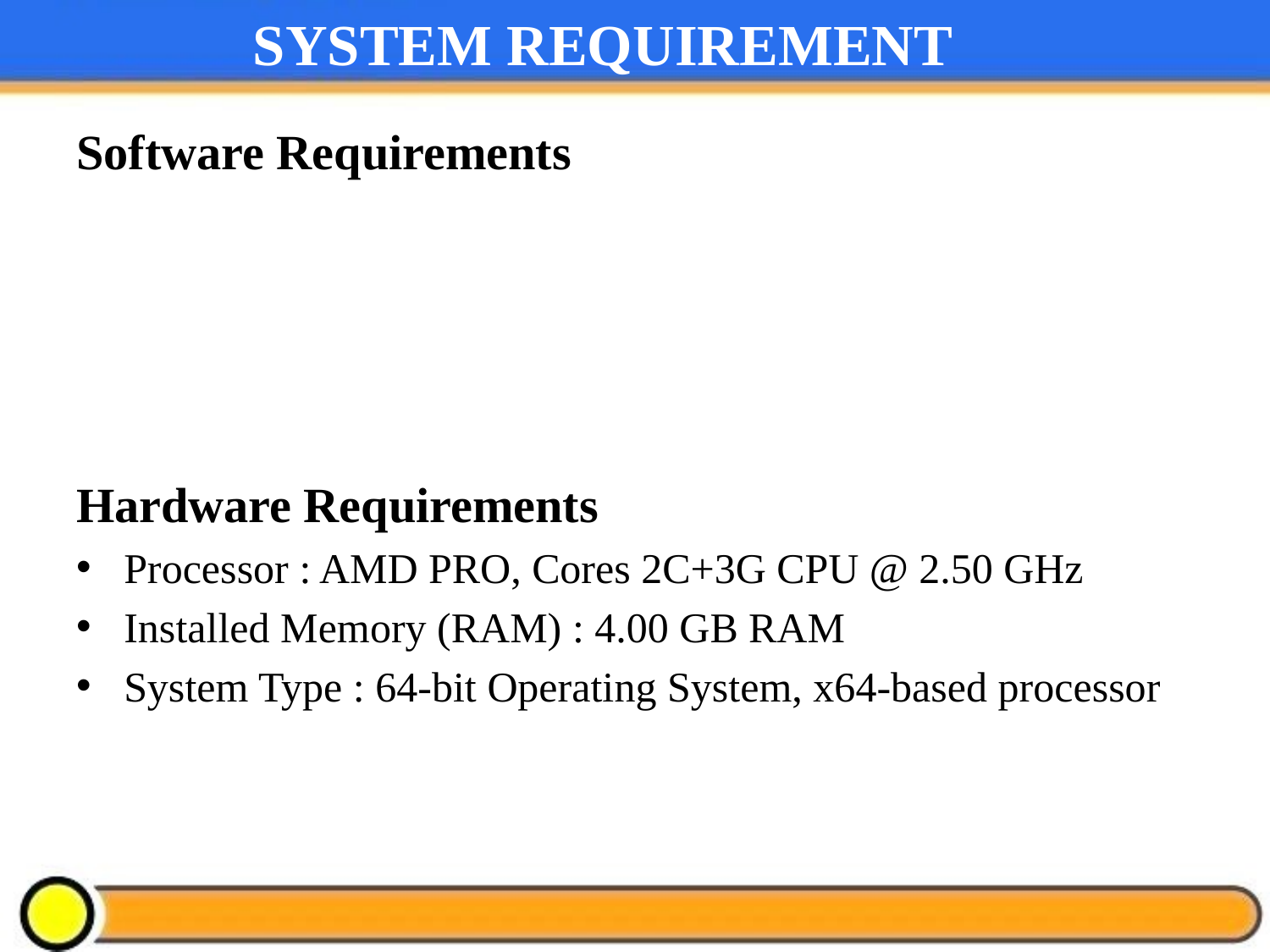

# SYSTEM REQUIREMENT
Software Requirements

Hardware Requirements
Processor : AMD PRO, Cores 2C+3G CPU @ 2.50 GHz
Installed Memory (RAM) : 4.00 GB RAM
System Type : 64-bit Operating System, x64-based processor